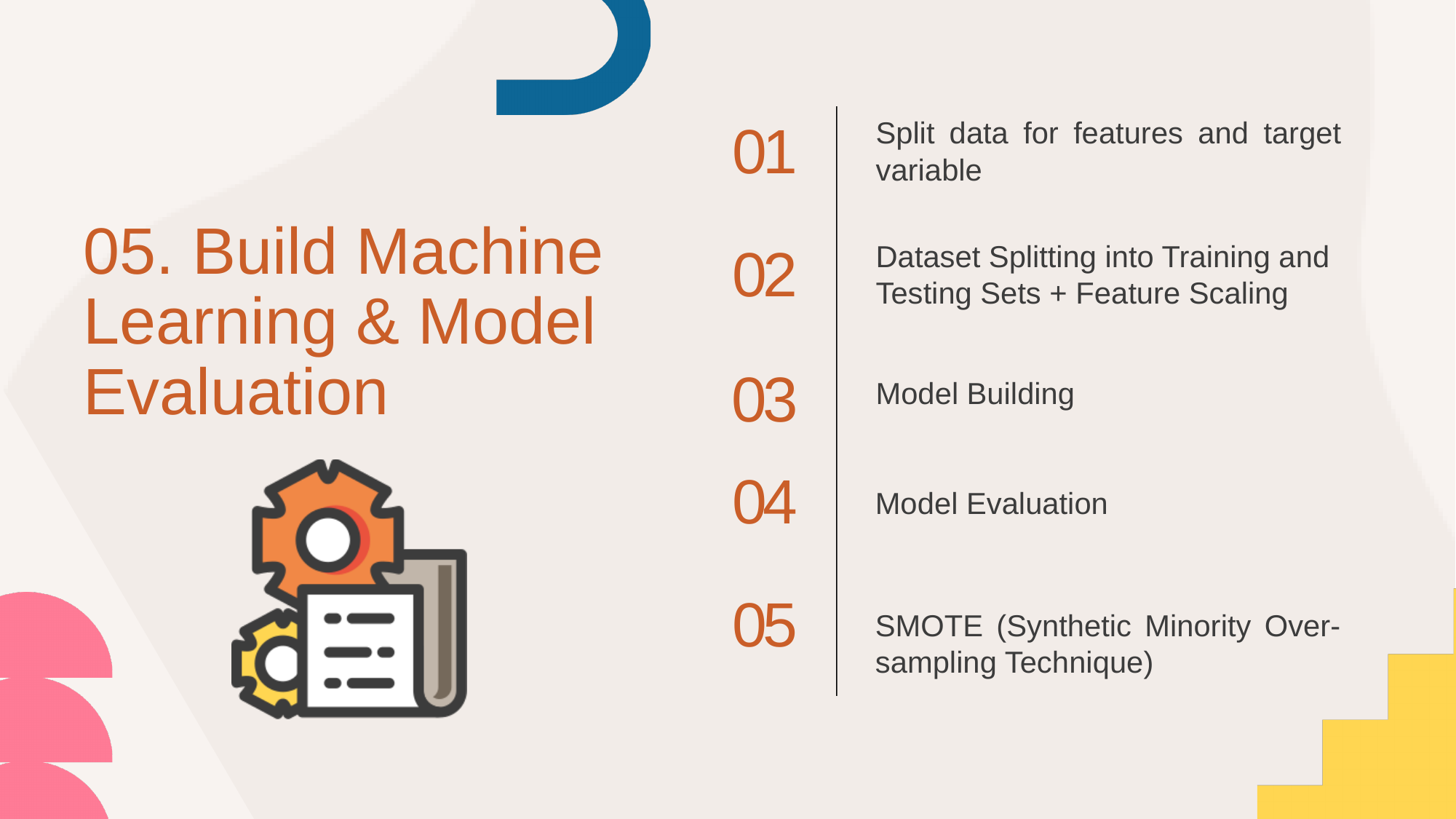

Split data for features and target variable
01
05. Build Machine Learning & Model Evaluation
Dataset Splitting into Training and Testing Sets + Feature Scaling
02
03
Model Building

04
Model Evaluation

05
SMOTE (Synthetic Minority Over-sampling Technique)